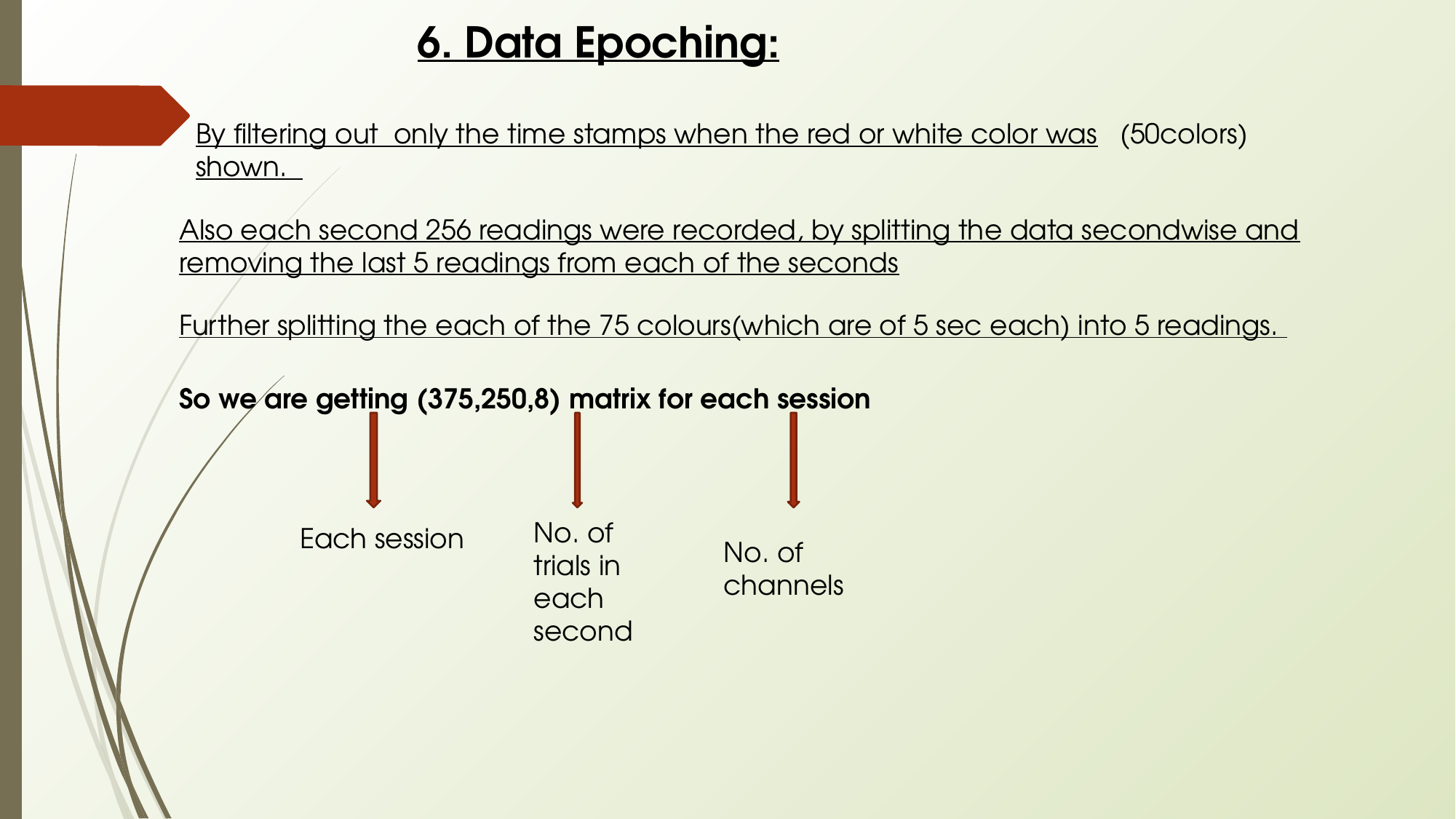

6. Data Epoching:
By filtering out  only the time stamps when the red or white color was shown.

(50colors)

Also each second 256 readings were recorded, by splitting the data secondwise and removing the last 5 readings from each of the seconds

Further splitting the each of the 75 colours(which are of 5 sec each) into 5 readings.

So we are getting (375,250,8) matrix for each session

No. of trials in each second
Each session

No. of channels